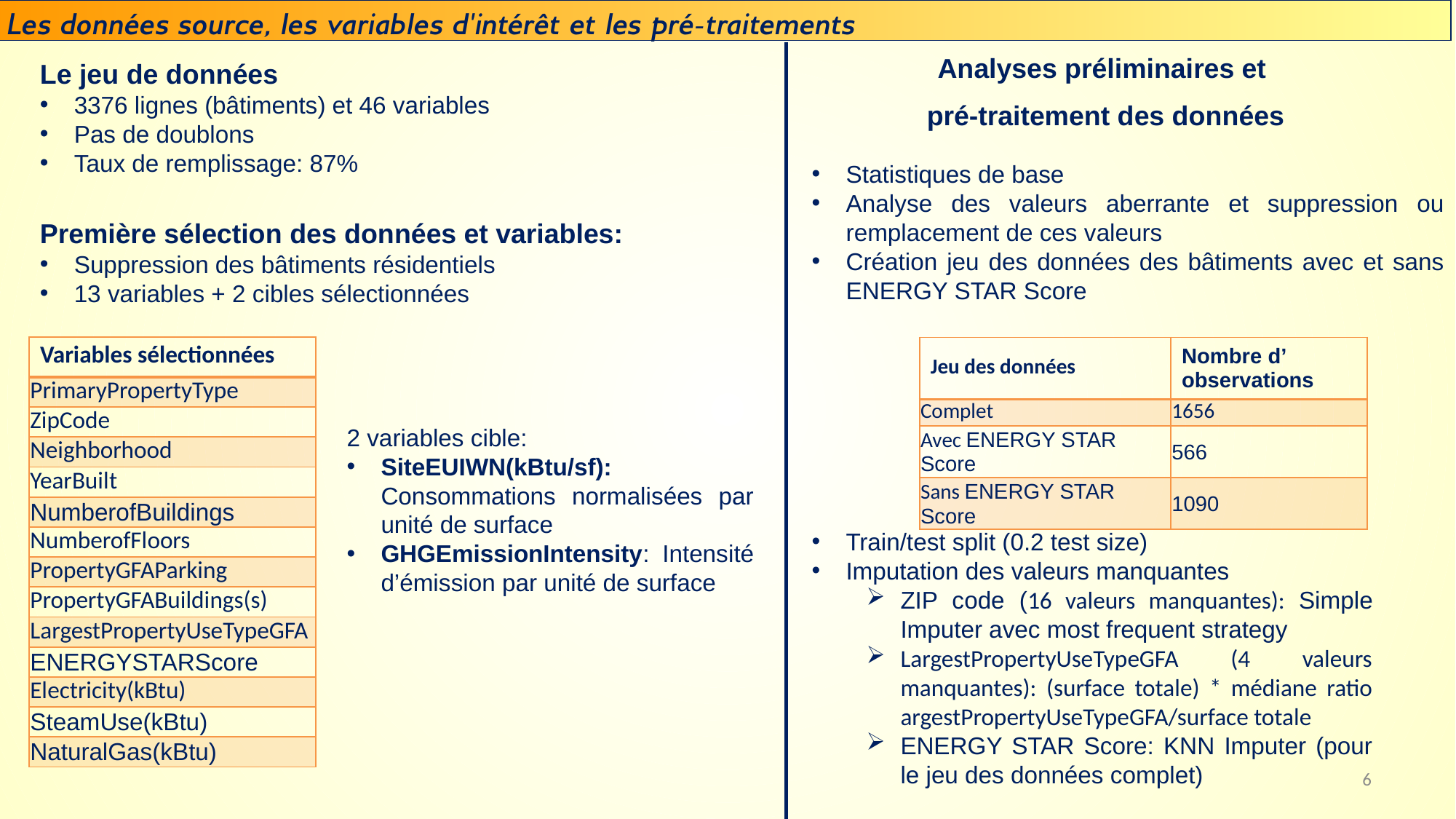

Les données source, les variables d'intérêt et les pré-traitements
Analyses préliminaires et
pré-traitement des données
Le jeu de données
3376 lignes (bâtiments) et 46 variables
Pas de doublons
Taux de remplissage: 87%

Statistiques de base
Analyse des valeurs aberrante et suppression ou remplacement de ces valeurs
Création jeu des données des bâtiments avec et sans ENERGY STAR Score

Première sélection des données et variables:
Suppression des bâtiments résidentiels
13 variables + 2 cibles sélectionnées
| Variables sélectionnées |
| --- |
| PrimaryPropertyType |
| ZipCode |
| Neighborhood |
| YearBuilt |
| NumberofBuildings |
| NumberofFloors |
| PropertyGFAParking |
| PropertyGFABuildings(s) |
| LargestPropertyUseTypeGFA |
| ENERGYSTARScore |
| Electricity(kBtu) |
| SteamUse(kBtu) |
| NaturalGas(kBtu) |
| Jeu des données | Nombre d’ observations |
| --- | --- |
| Complet | 1656 |
| Avec ENERGY STAR Score | 566 |
| Sans ENERGY STAR Score | 1090 |
2 variables cible:
SiteEUIWN(kBtu/sf): Consommations normalisées par unité de surface
GHGEmissionIntensity: Intensité d’émission par unité de surface
Train/test split (0.2 test size)
Imputation des valeurs manquantes
ZIP code (16 valeurs manquantes): Simple Imputer avec most frequent strategy
LargestPropertyUseTypeGFA (4 valeurs manquantes): (surface totale) * médiane ratio argestPropertyUseTypeGFA/surface totale
ENERGY STAR Score: KNN Imputer (pour le jeu des données complet)
6